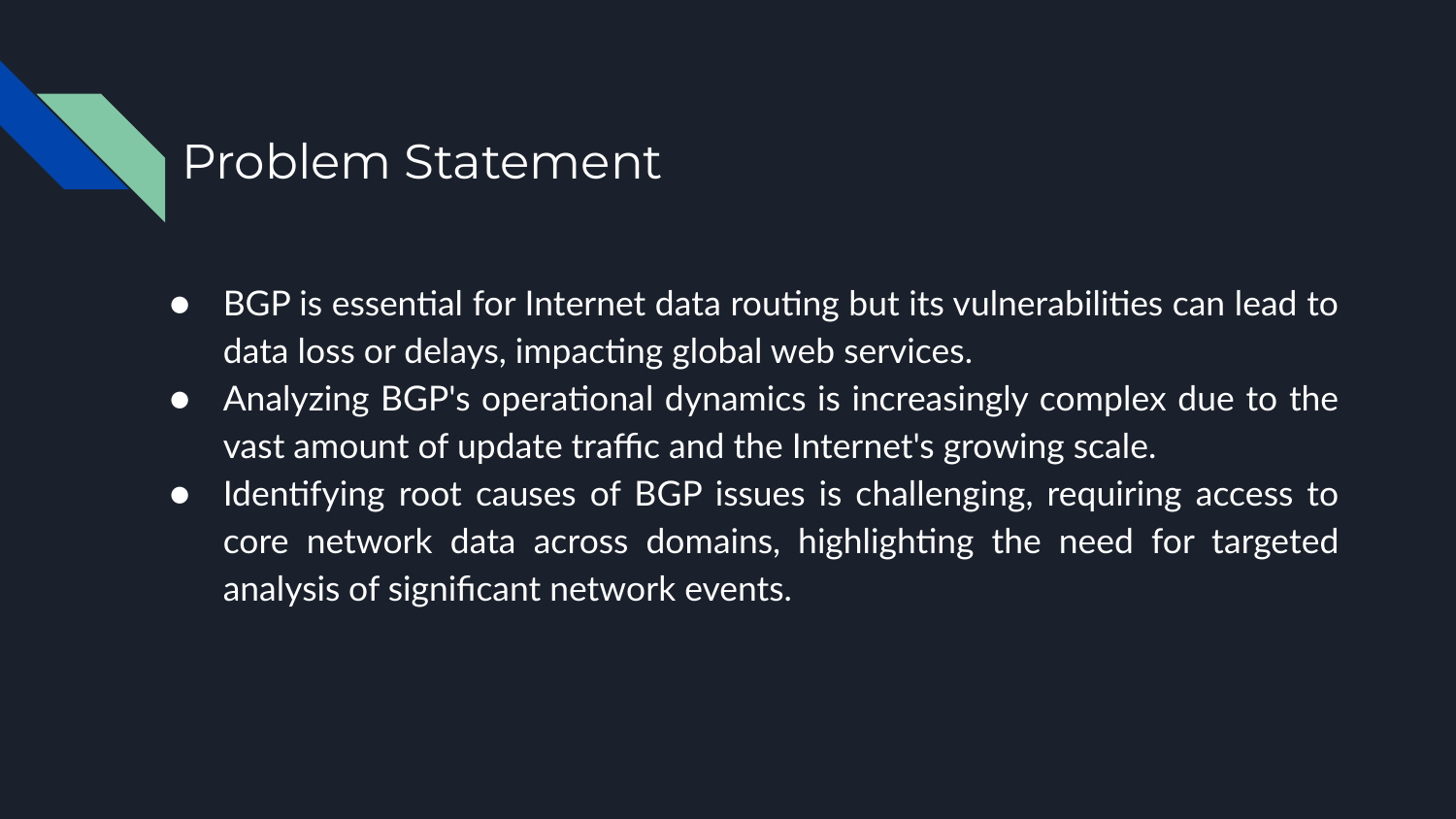

# Problem Statement
BGP is essential for Internet data routing but its vulnerabilities can lead to data loss or delays, impacting global web services.
Analyzing BGP's operational dynamics is increasingly complex due to the vast amount of update traffic and the Internet's growing scale.
Identifying root causes of BGP issues is challenging, requiring access to core network data across domains, highlighting the need for targeted analysis of significant network events.